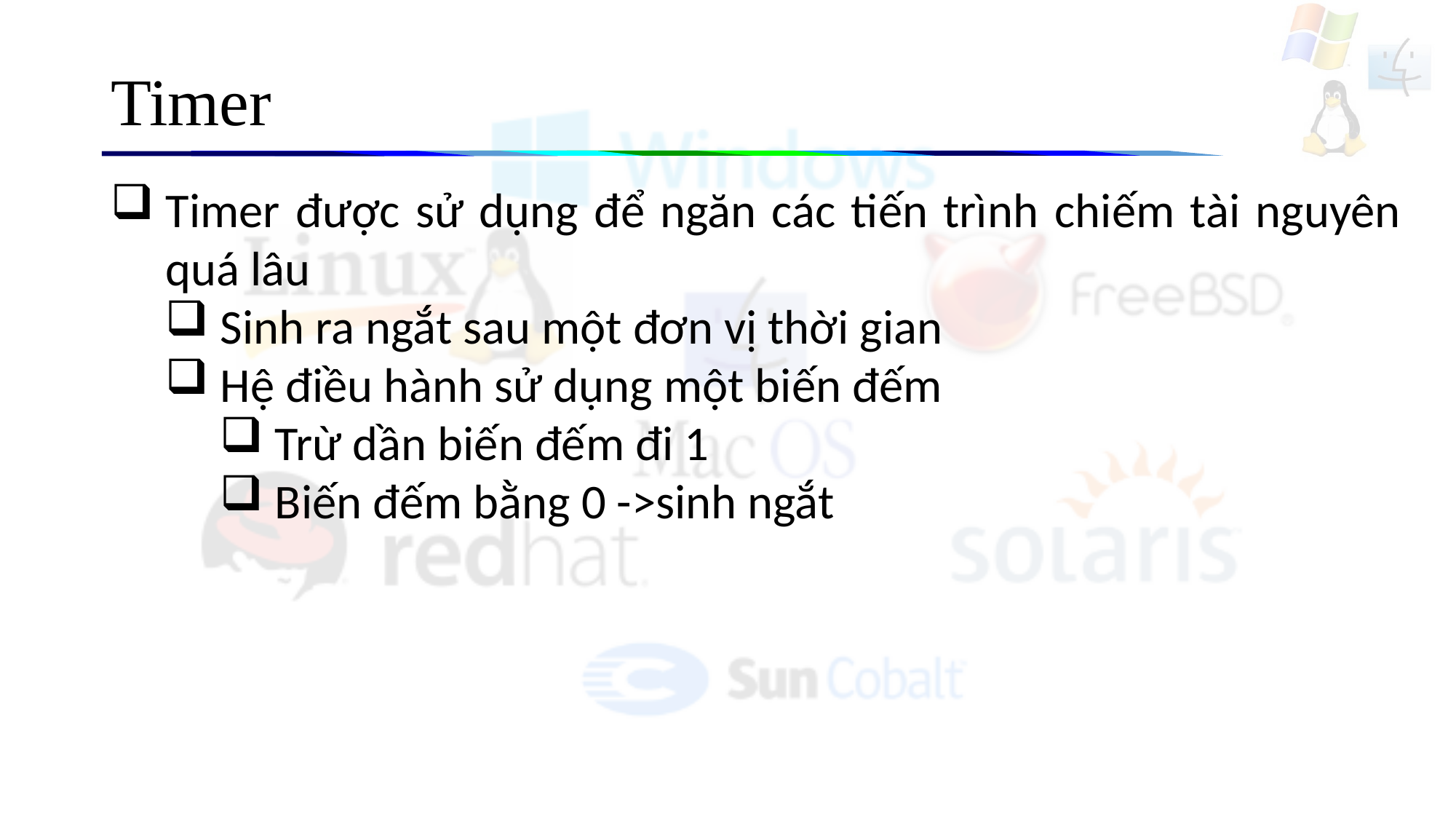

# Timer
Timer được sử dụng để ngăn các tiến trình chiếm tài nguyên quá lâu
Sinh ra ngắt sau một đơn vị thời gian
Hệ điều hành sử dụng một biến đếm
Trừ dần biến đếm đi 1
Biến đếm bằng 0 ->sinh ngắt